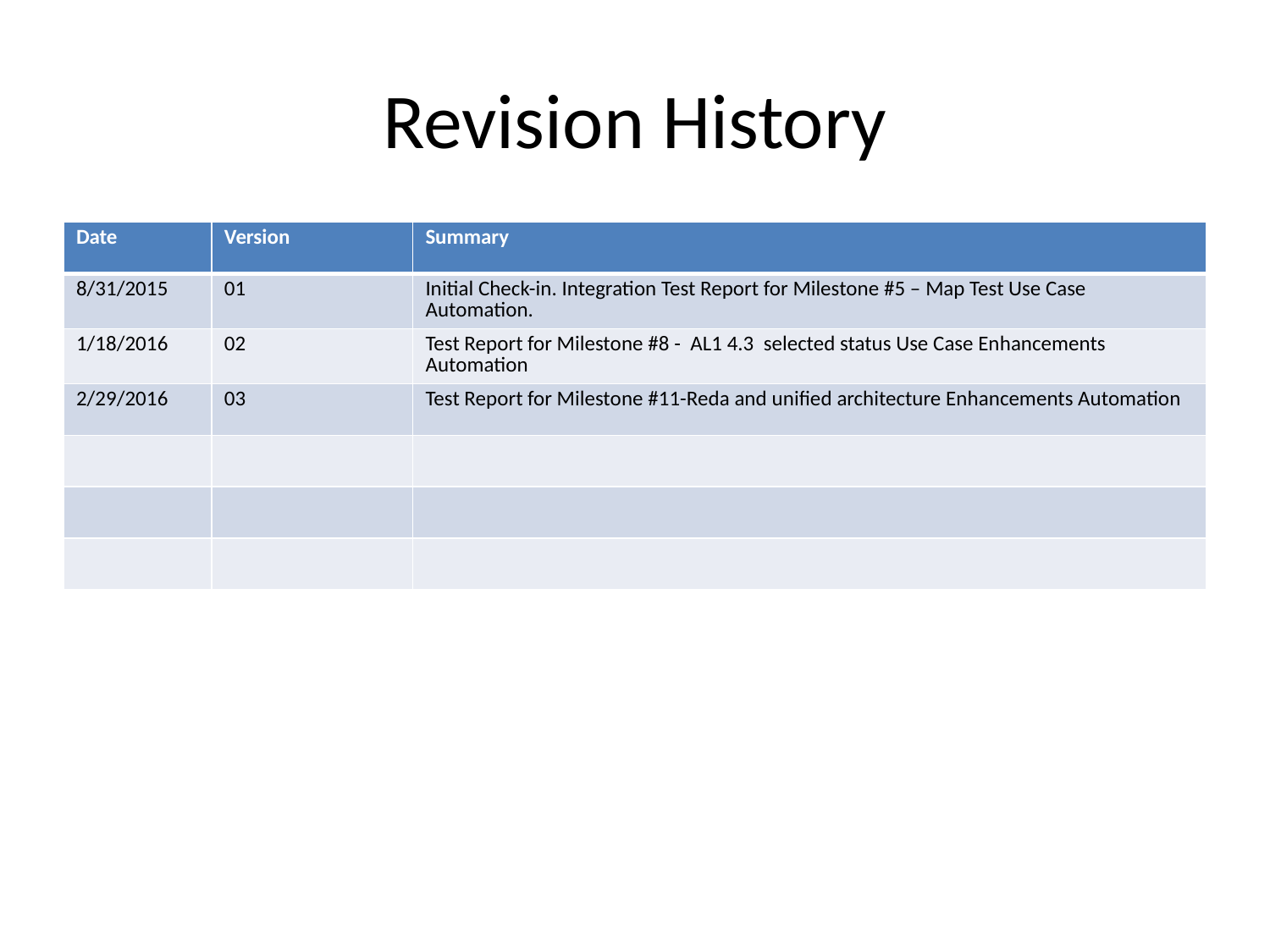

# Revision History
| Date | Version | Summary |
| --- | --- | --- |
| 8/31/2015 | 01 | Initial Check-in. Integration Test Report for Milestone #5 – Map Test Use Case Automation. |
| 1/18/2016 | 02 | Test Report for Milestone #8 - AL1 4.3 selected status Use Case Enhancements Automation |
| 2/29/2016 | 03 | Test Report for Milestone #11-Reda and unified architecture Enhancements Automation |
|  |  |  |
|  |  |  |
|  |  |  |